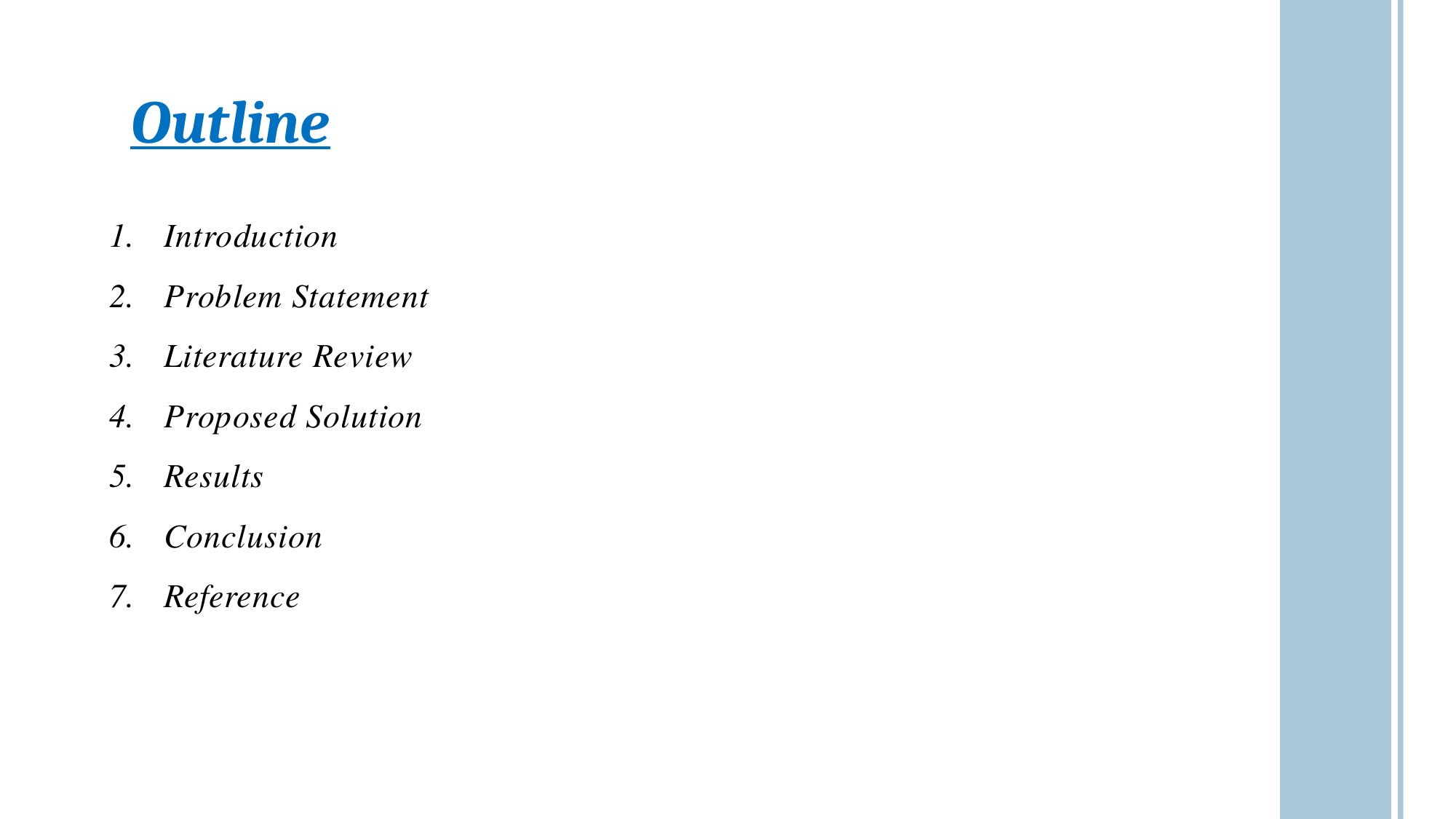

Outline
Introduction
Problem Statement
Literature Review
Proposed Solution
Results
Conclusion
Reference
2